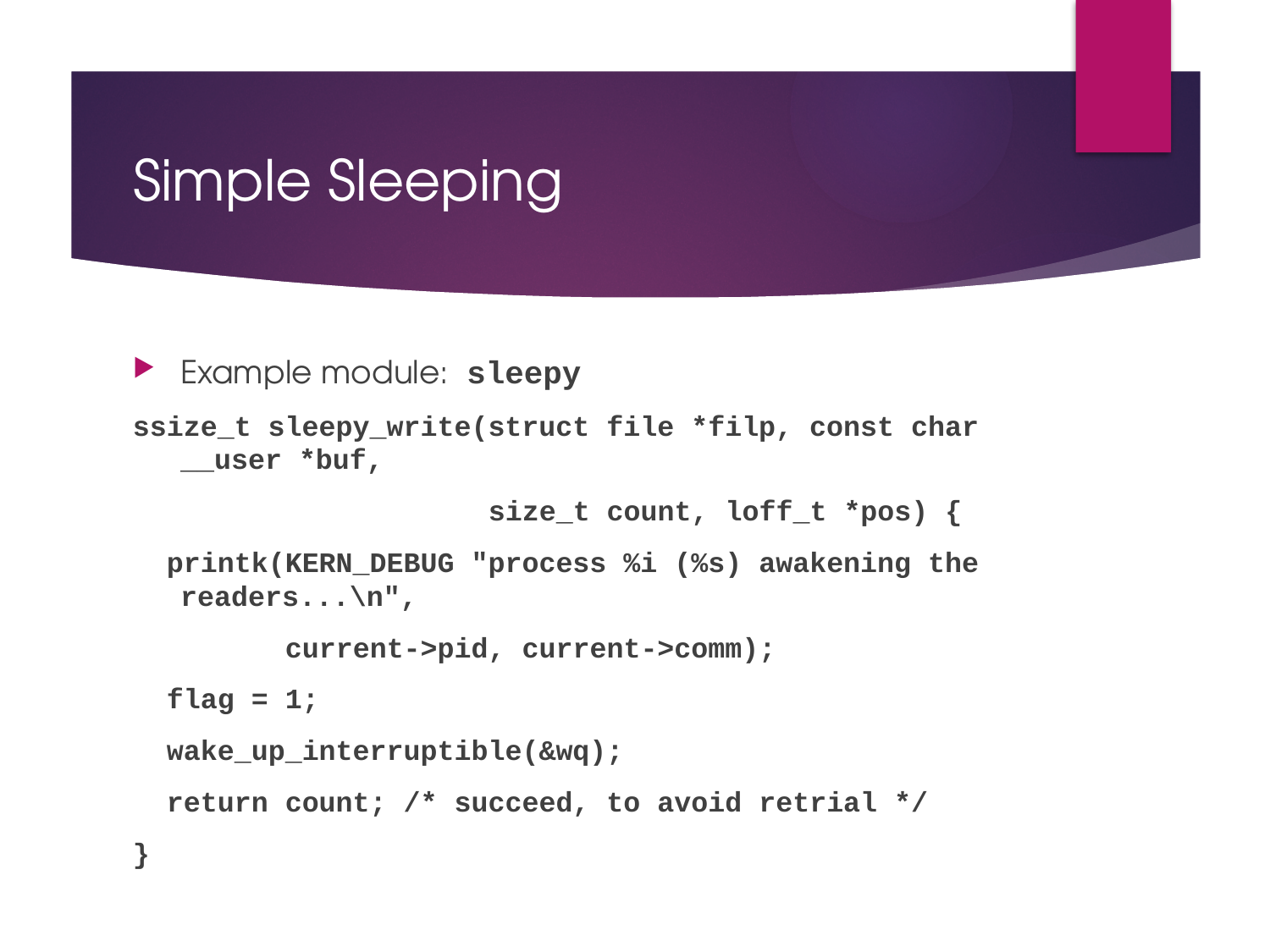

# Simple Sleeping
Example module:  sleepy
ssize_t sleepy_write(struct file *filp, const char __user *buf,
                     size_t count, loff_t *pos) {
  printk(KERN_DEBUG "process %i (%s) awakening the readers...\n",
         current->pid, current->comm);
  flag = 1;
  wake_up_interruptible(&wq);
  return count; /* succeed, to avoid retrial */
}